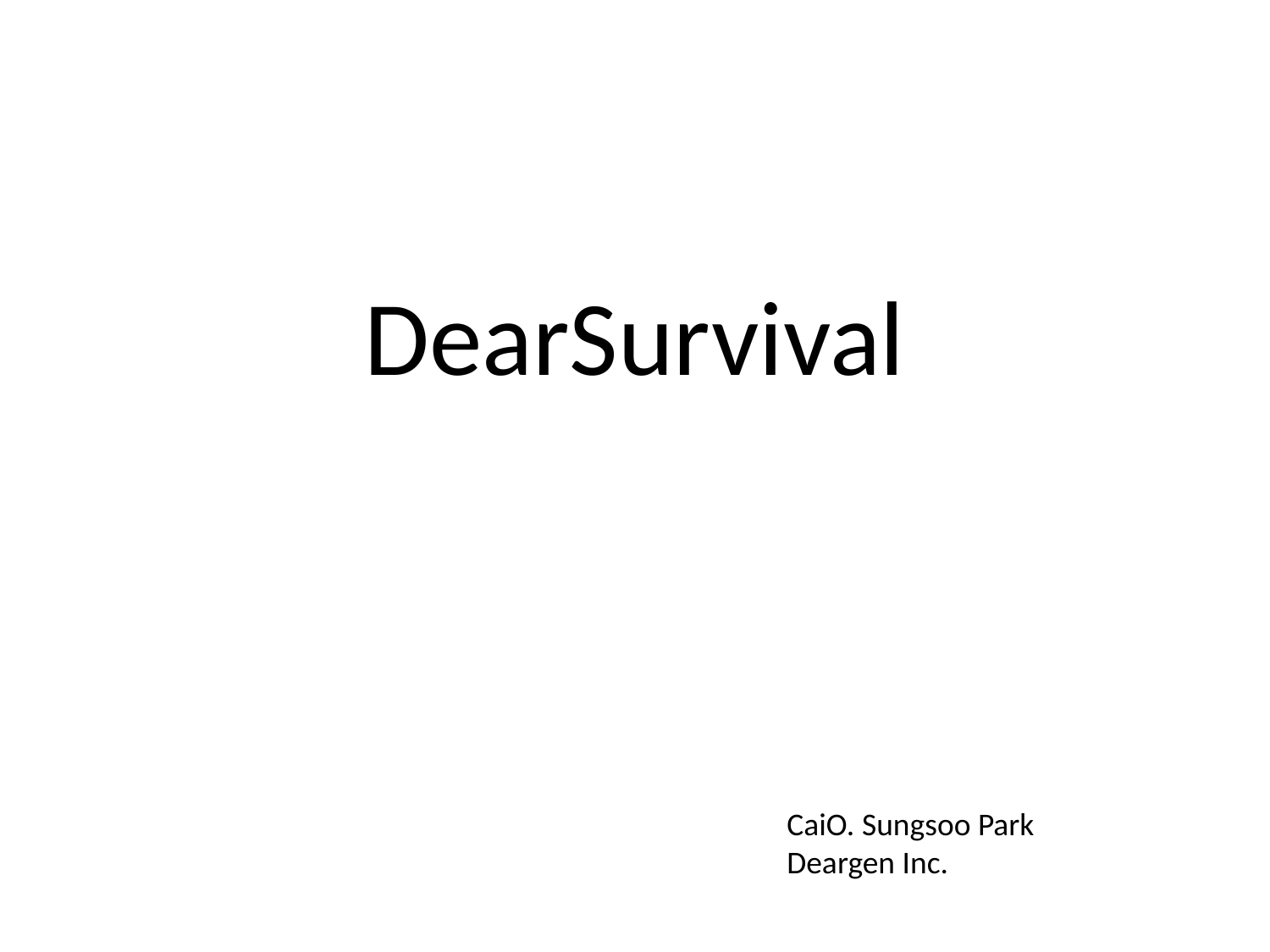

# DearSurvival
CaiO. Sungsoo Park
Deargen Inc.